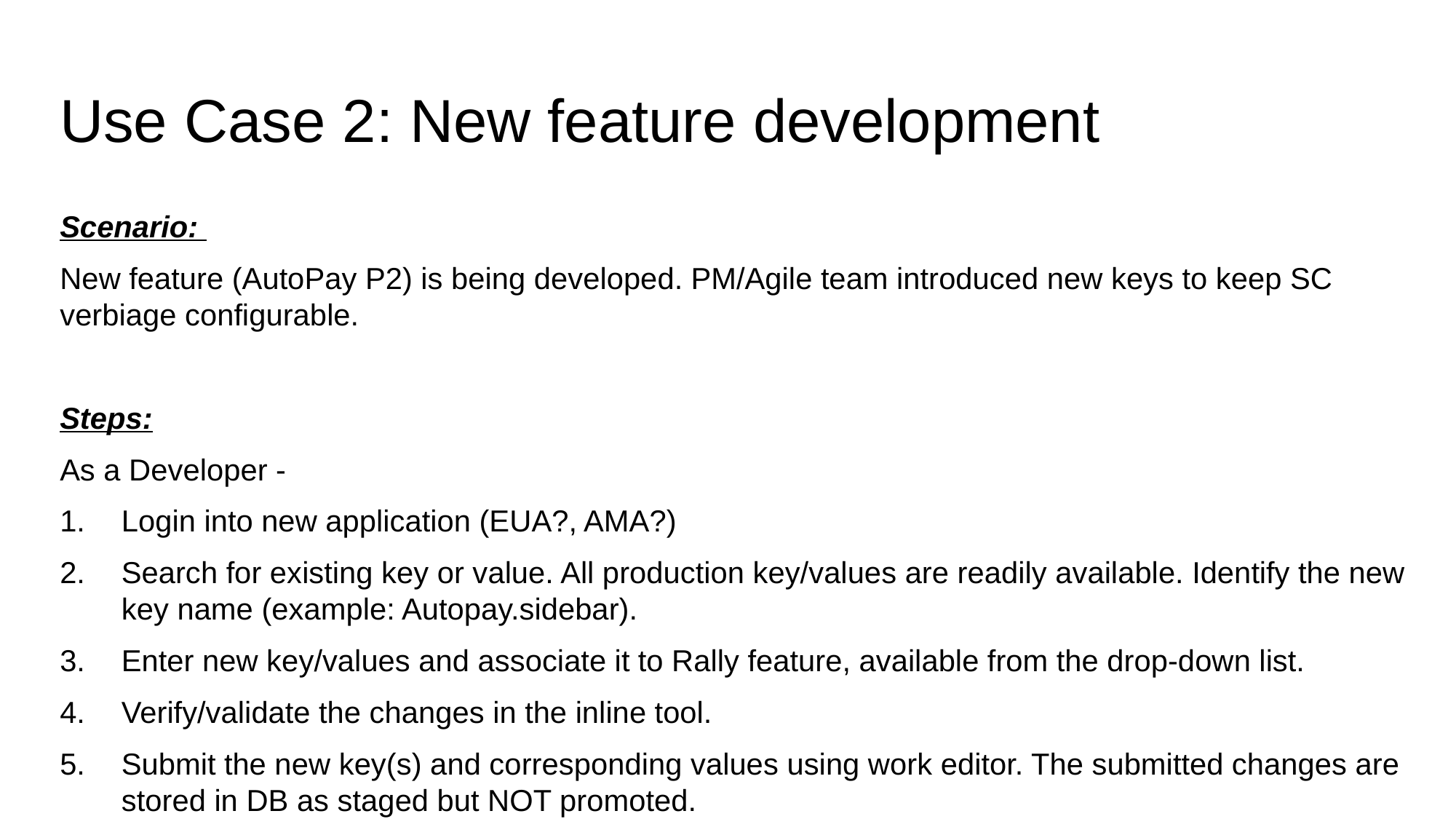

# Use Case 2: New feature development
Scenario:
New feature (AutoPay P2) is being developed. PM/Agile team introduced new keys to keep SC verbiage configurable.

Steps:
As a Developer -
Login into new application (EUA?, AMA?)
Search for existing key or value. All production key/values are readily available. Identify the new key name (example: Autopay.sidebar).
Enter new key/values and associate it to Rally feature, available from the drop-down list.
Verify/validate the changes in the inline tool.
Submit the new key(s) and corresponding values using work editor. The submitted changes are stored in DB as staged but NOT promoted.